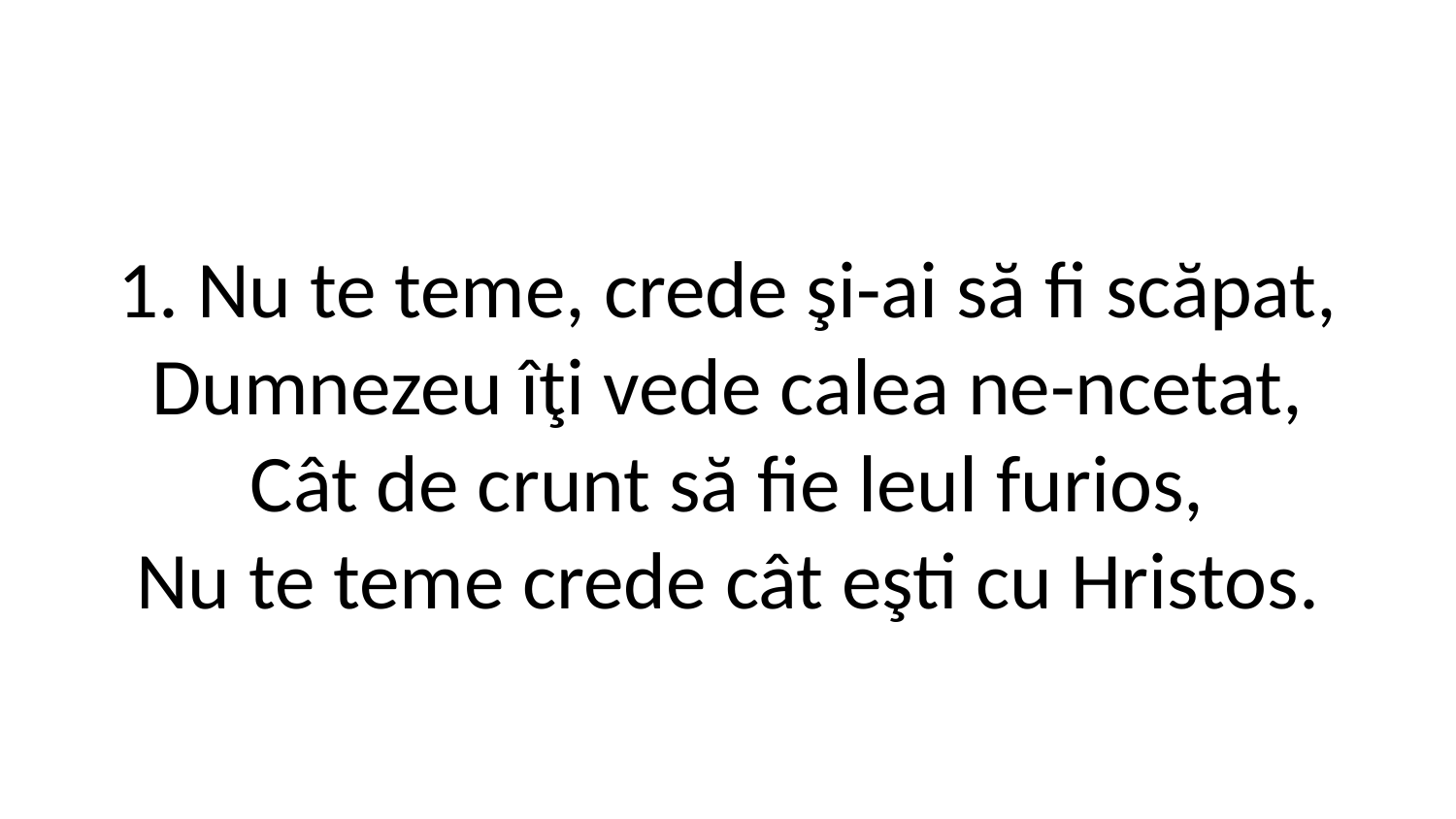

1. Nu te teme, crede şi-ai să fi scăpat,
Dumnezeu îţi vede calea ne-ncetat,
Cât de crunt să fie leul furios,
Nu te teme crede cât eşti cu Hristos.